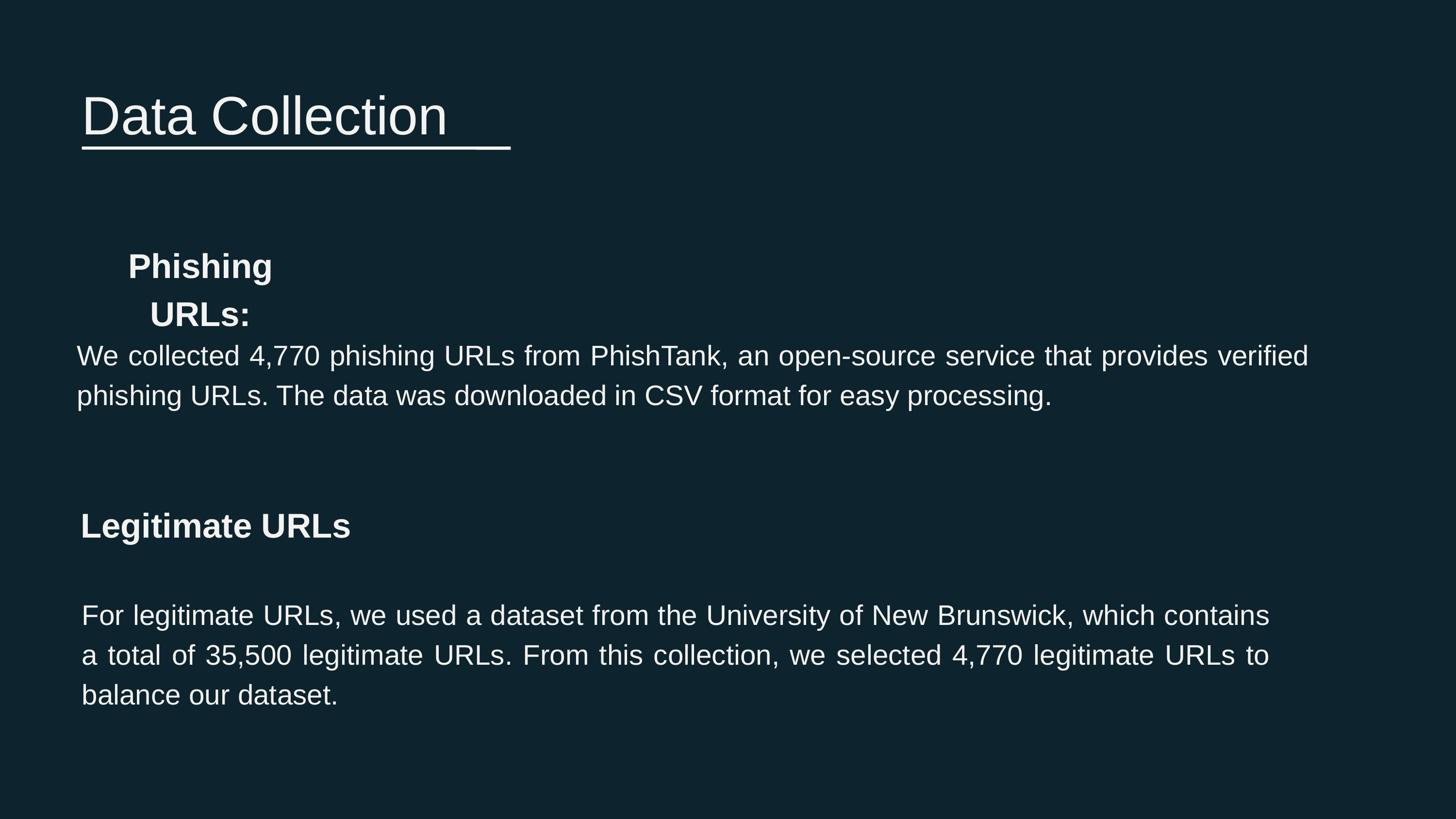

Data Collection

Phishing URLs:
We collected 4,770 phishing URLs from PhishTank, an open-source service that provides verified phishing URLs. The data was downloaded in CSV format for easy processing.
Legitimate URLs
For legitimate URLs, we used a dataset from the University of New Brunswick, which contains a total of 35,500 legitimate URLs. From this collection, we selected 4,770 legitimate URLs to balance our dataset.